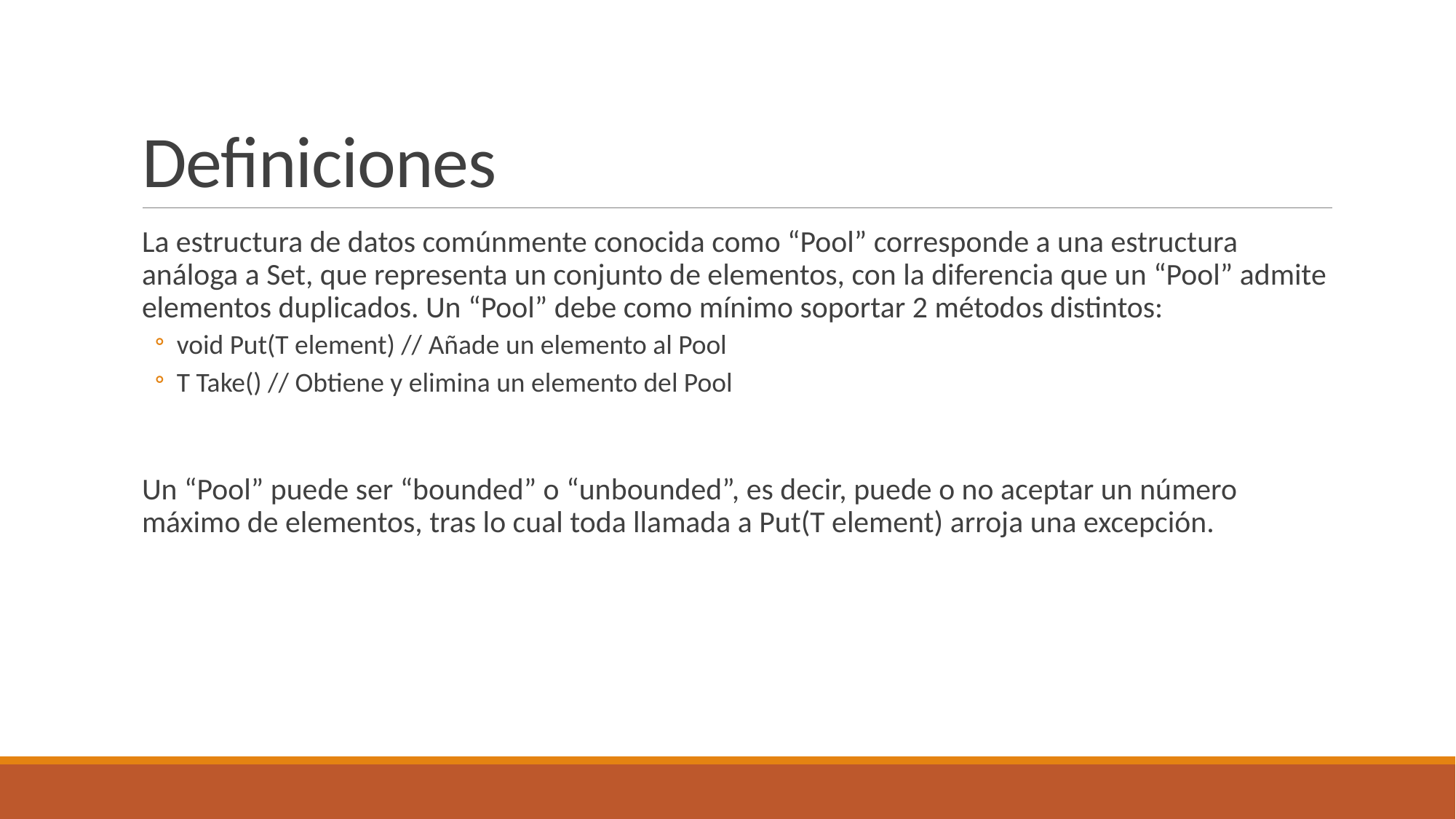

# Definiciones
La estructura de datos comúnmente conocida como “Pool” corresponde a una estructura análoga a Set, que representa un conjunto de elementos, con la diferencia que un “Pool” admite elementos duplicados. Un “Pool” debe como mínimo soportar 2 métodos distintos:
void Put(T element) // Añade un elemento al Pool
T Take() // Obtiene y elimina un elemento del Pool

Un “Pool” puede ser “bounded” o “unbounded”, es decir, puede o no aceptar un número máximo de elementos, tras lo cual toda llamada a Put(T element) arroja una excepción.